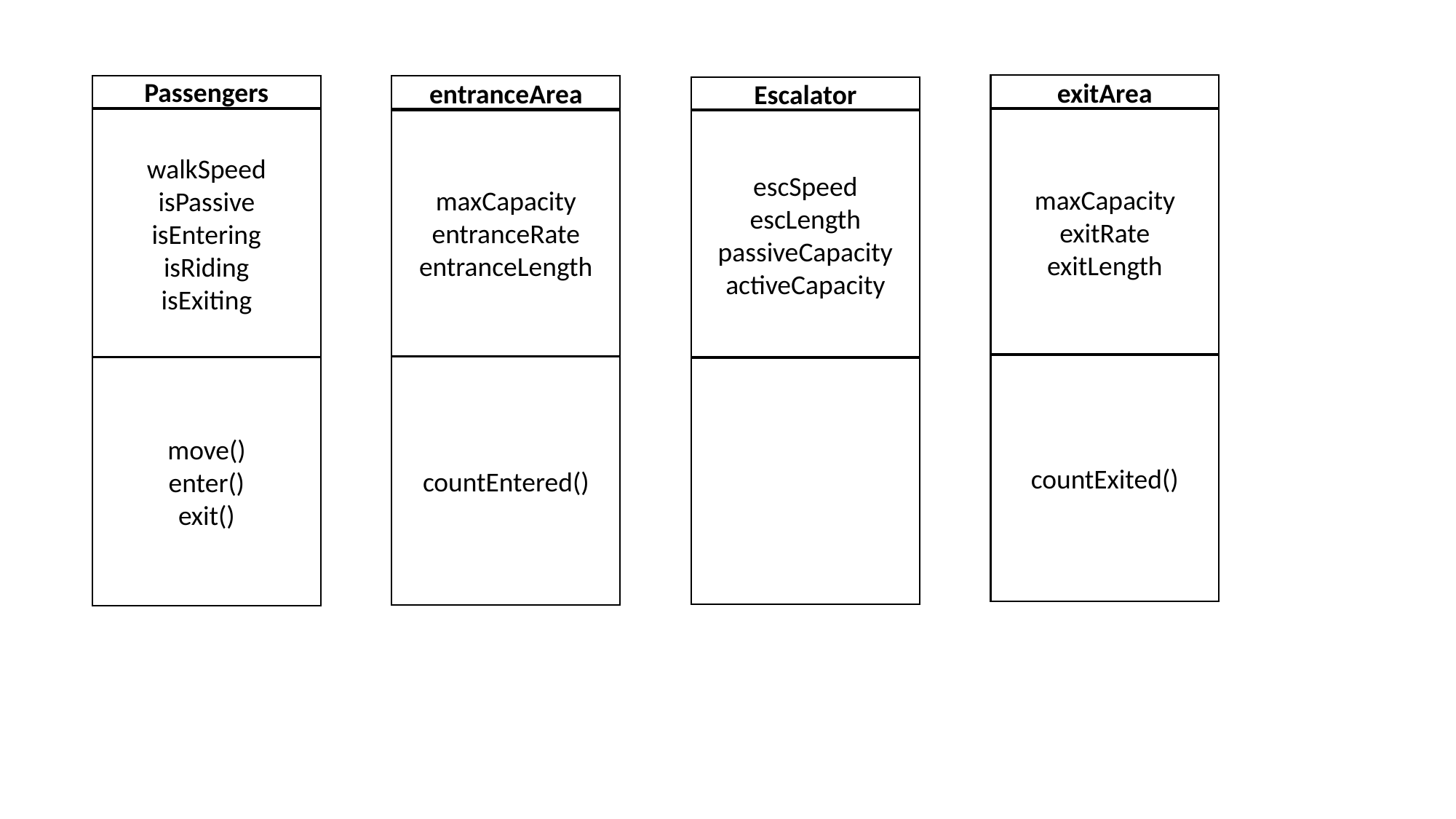

exitArea
Passengers
entranceArea
Escalator
maxCapacity
exitRate
exitLength
maxCapacity
entranceRate
entranceLength
walkSpeed
isPassive
isEntering
isRiding
isExiting
escSpeed
escLength
passiveCapacity
activeCapacity
countExited()

countEntered()
move()
enter()
exit()